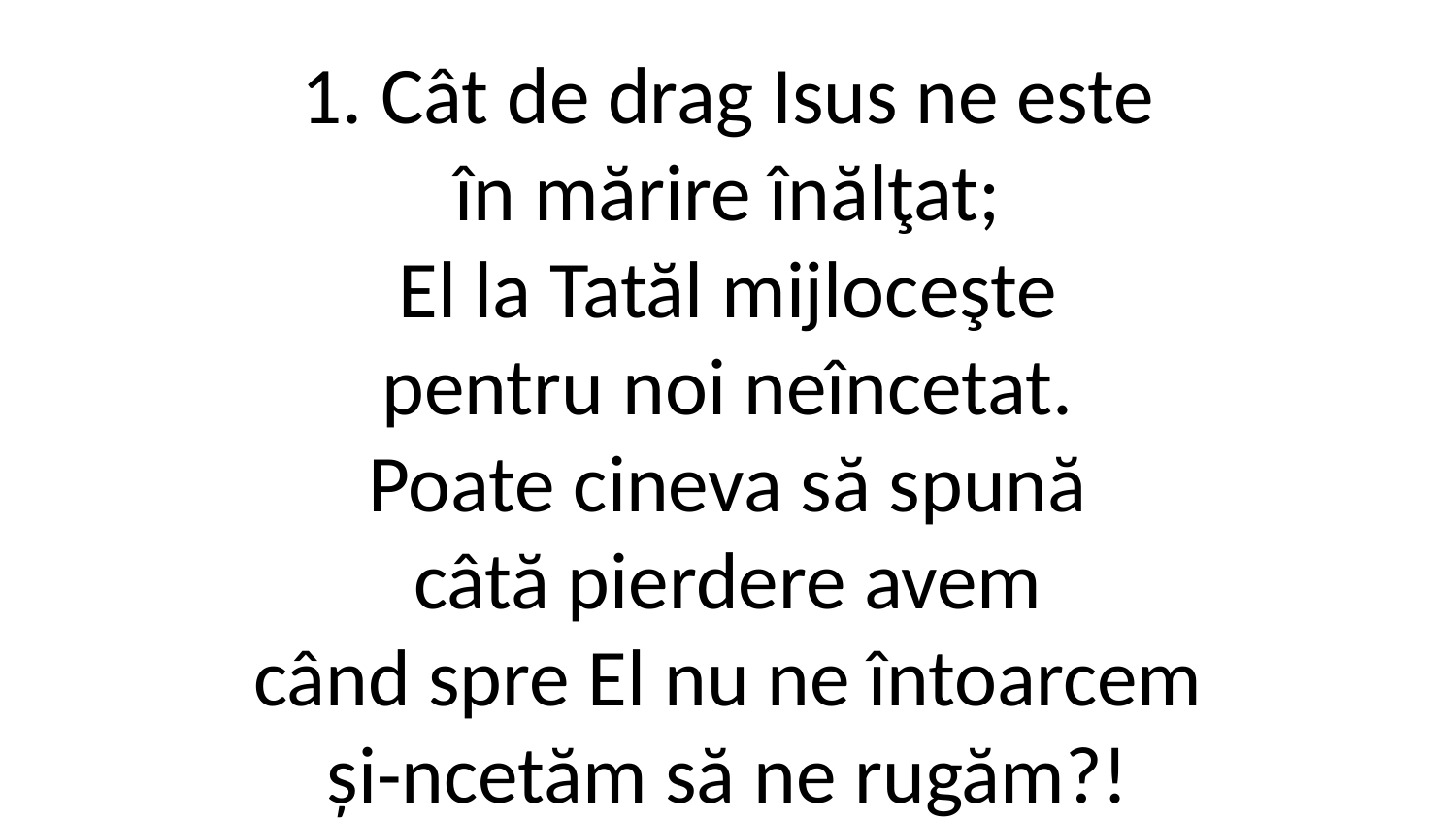

1. Cât de drag Isus ne este
în mărire înălţat;
El la Tatăl mijloceşte
pentru noi neîncetat.
Poate cineva să spună
câtă pierdere avem
când spre El nu ne întoarcem
și-ncetăm să ne rugăm?!